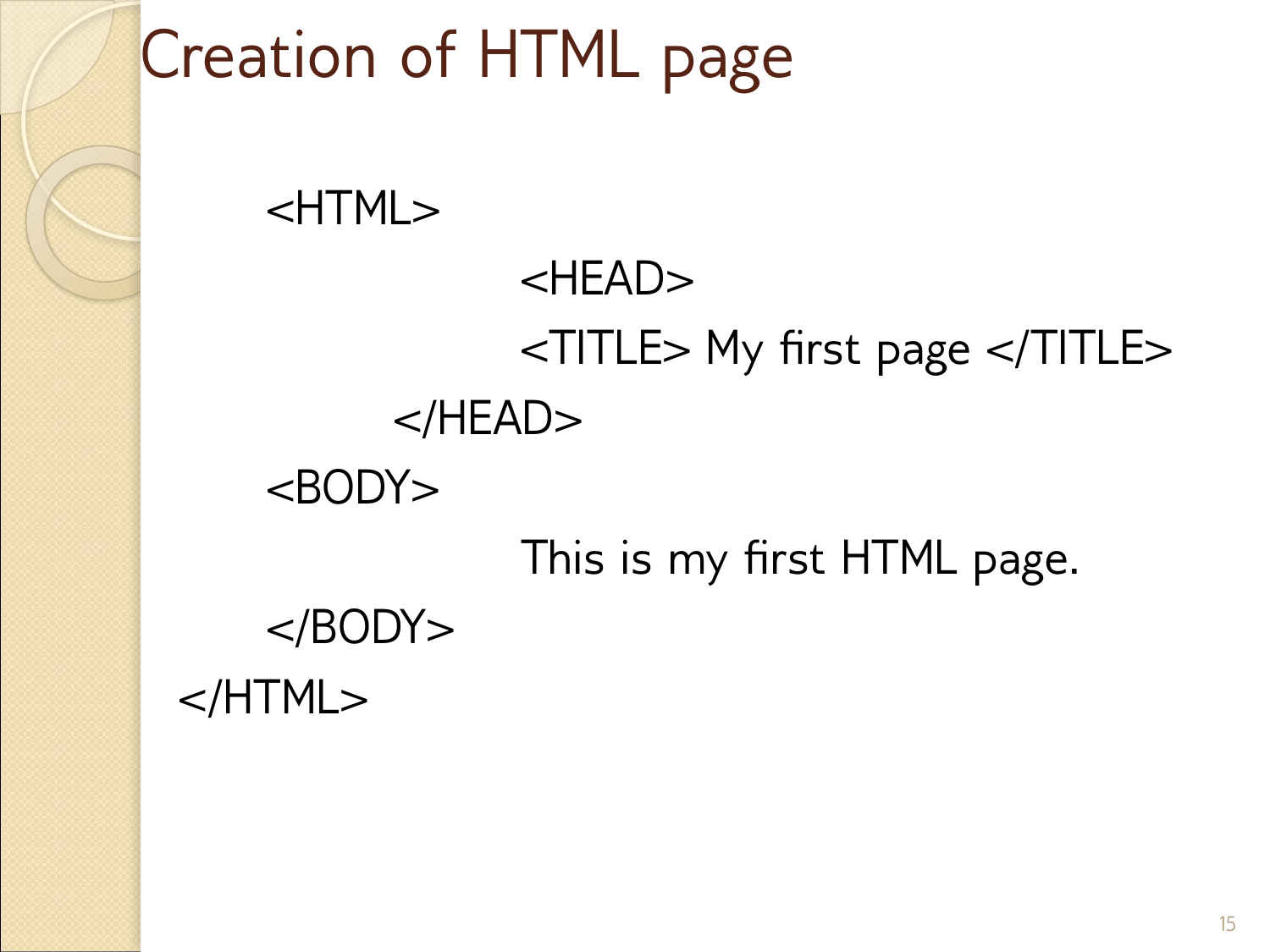

# Creation of HTML page

	<HTML>
			<HEAD>
			<TITLE> My first page </TITLE>
		</HEAD>
	<BODY>
			This is my first HTML page.
	</BODY>
</HTML>
15